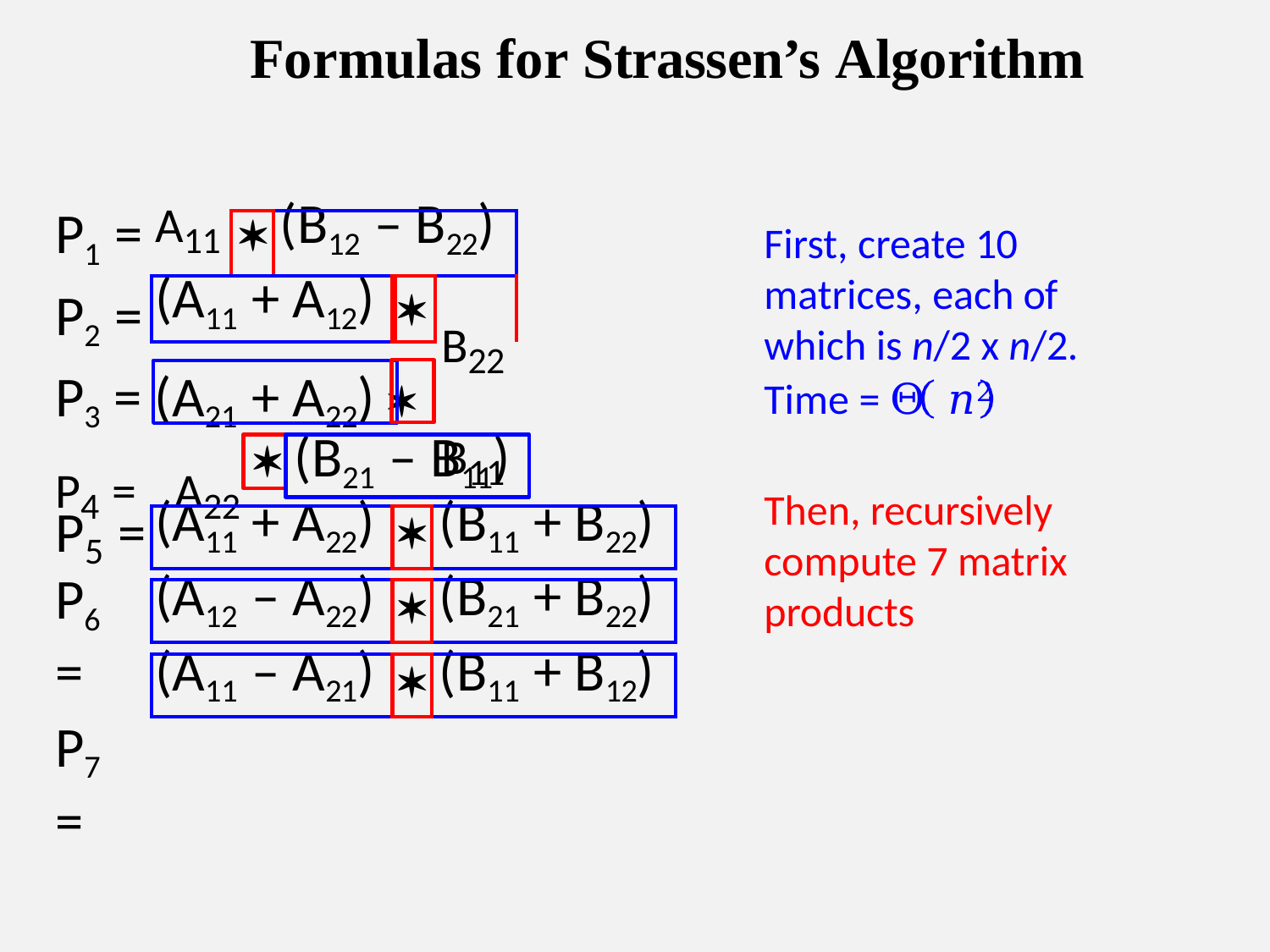

# Formulas for Strassen’s Algorithm
P1 =
P2 =
P3 = (A21 + A22) ∗
| A11 | ∗ | (B12 – B22) |  |  |
| --- | --- | --- | --- | --- |
| (A11 + A12) |  |  | ∗ |  |
First, create 10 matrices, each of which is n/2 x n/2. Time = Θ 𝑛2
B22 B11

(B21 – B11)
P4 =	A22
∗

Then, recursively compute 7 matrix products
P	=
| (A11 + A22) | ∗ | (B11 + B22) |
| --- | --- | --- |
5
P6 =
P7 =
| (A12 – A22) | ∗ | (B21 + B22) |
| --- | --- | --- |
| (A11 – A21) | ∗ | (B11 + B12) |
| --- | --- | --- |